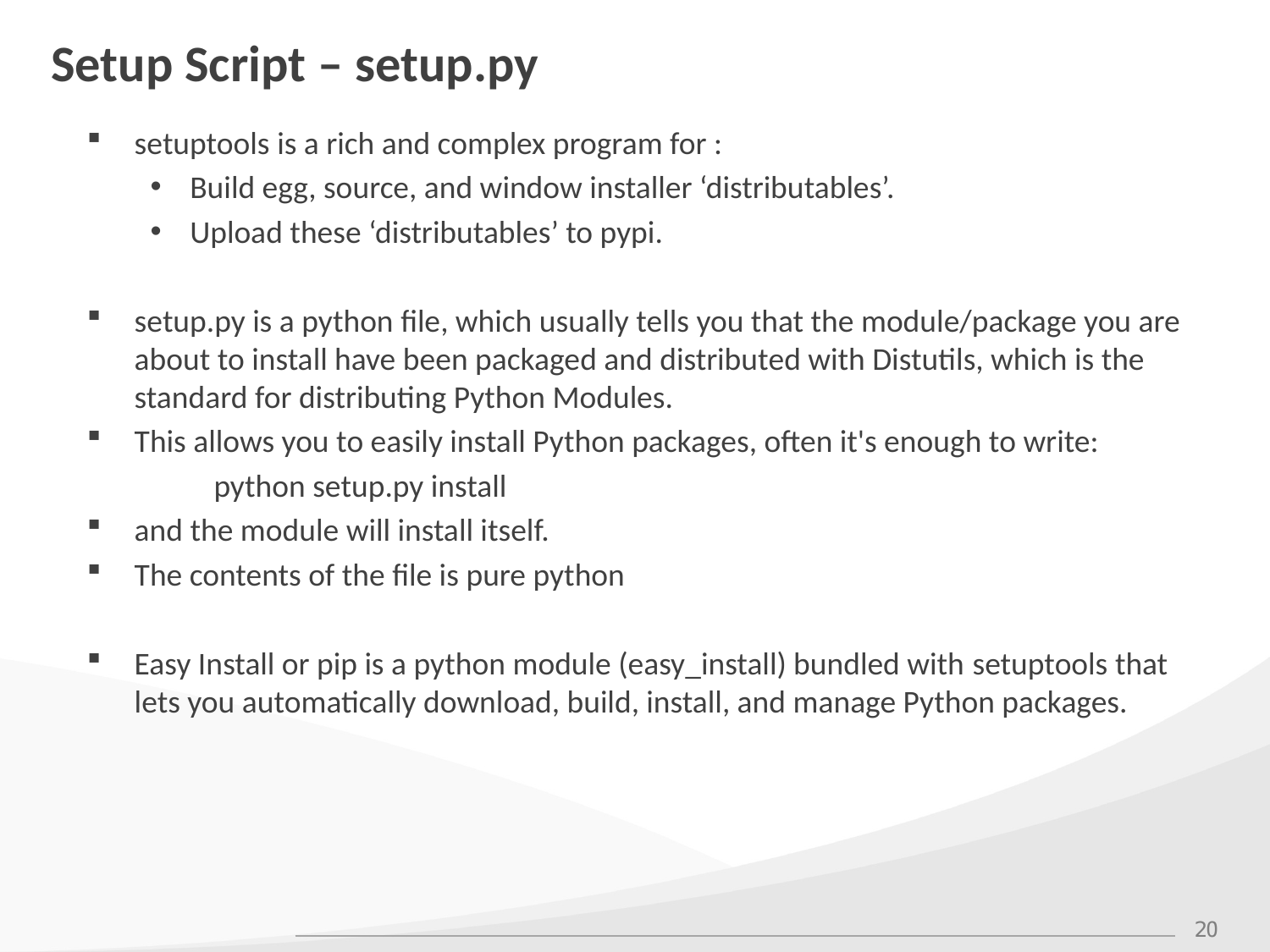

# Setup Script – setup.py
setuptools is a rich and complex program for :
Build egg, source, and window installer ‘distributables’.
Upload these ‘distributables’ to pypi.

setup.py is a python file, which usually tells you that the module/package you are about to install have been packaged and distributed with Distutils, which is the standard for distributing Python Modules.
This allows you to easily install Python packages, often it's enough to write:
	python setup.py install
and the module will install itself.
The contents of the file is pure python

Easy Install or pip is a python module (easy_install) bundled with setuptools that lets you automatically download, build, install, and manage Python packages.